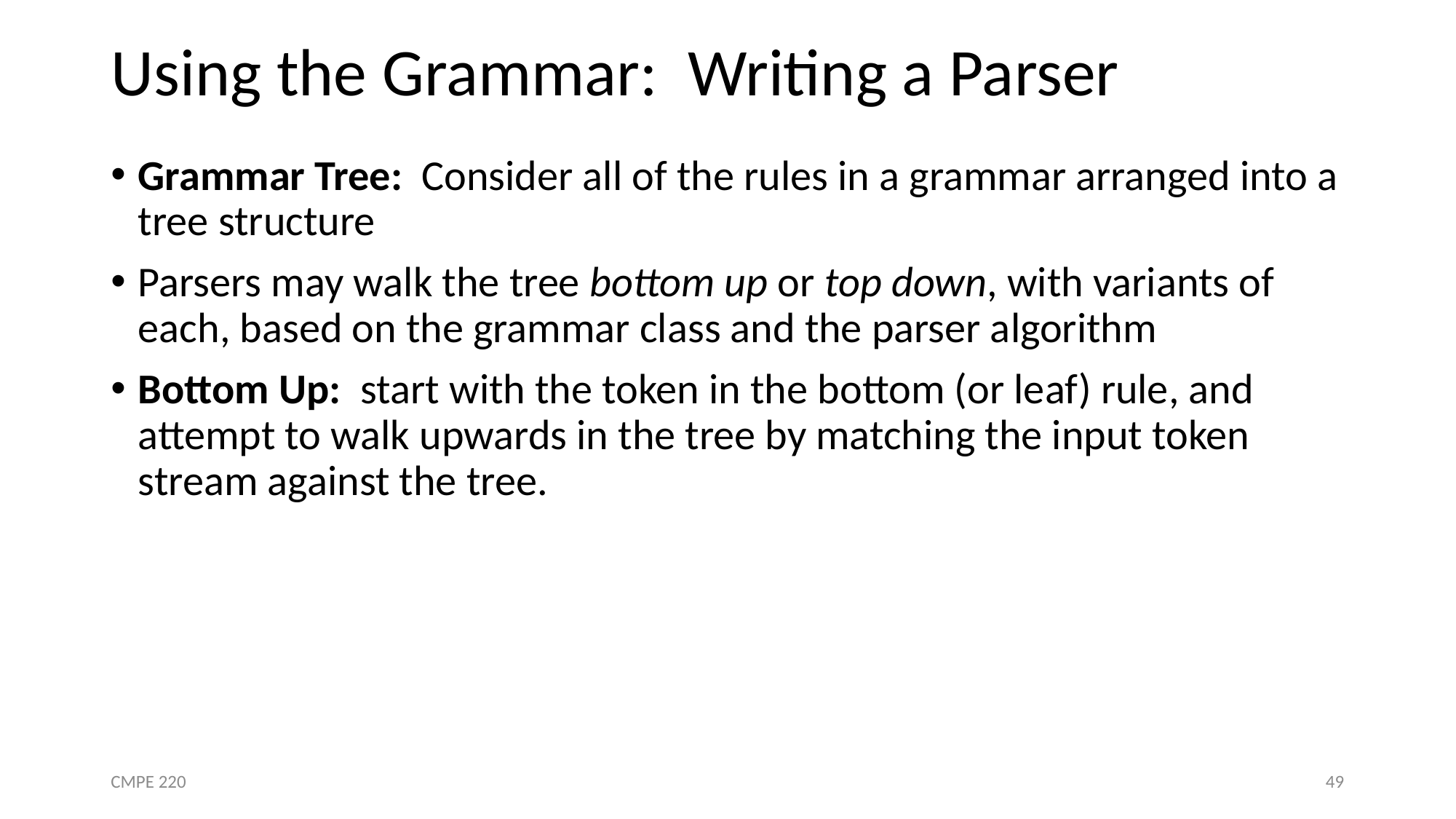

# Using the Grammar:  Writing a Parser
Grammar Tree:  Consider all of the rules in a grammar arranged into a tree structure
Parsers may walk the tree bottom up or top down, with variants of each, based on the grammar class and the parser algorithm
Bottom Up:  start with the token in the bottom (or leaf) rule, and attempt to walk upwards in the tree by matching the input token stream against the tree.
CMPE 220
49